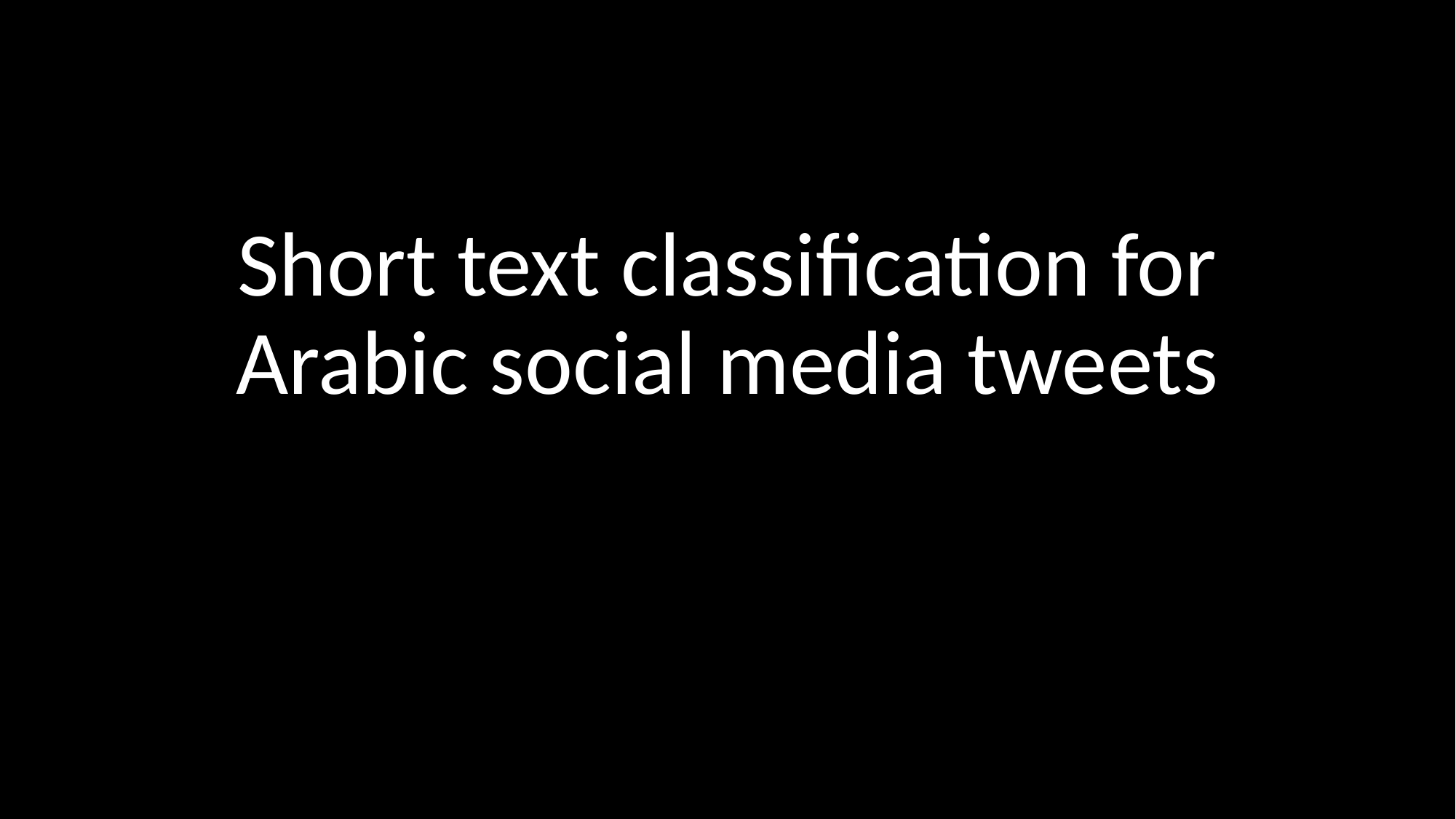

# Short text classification for Arabic social media tweets